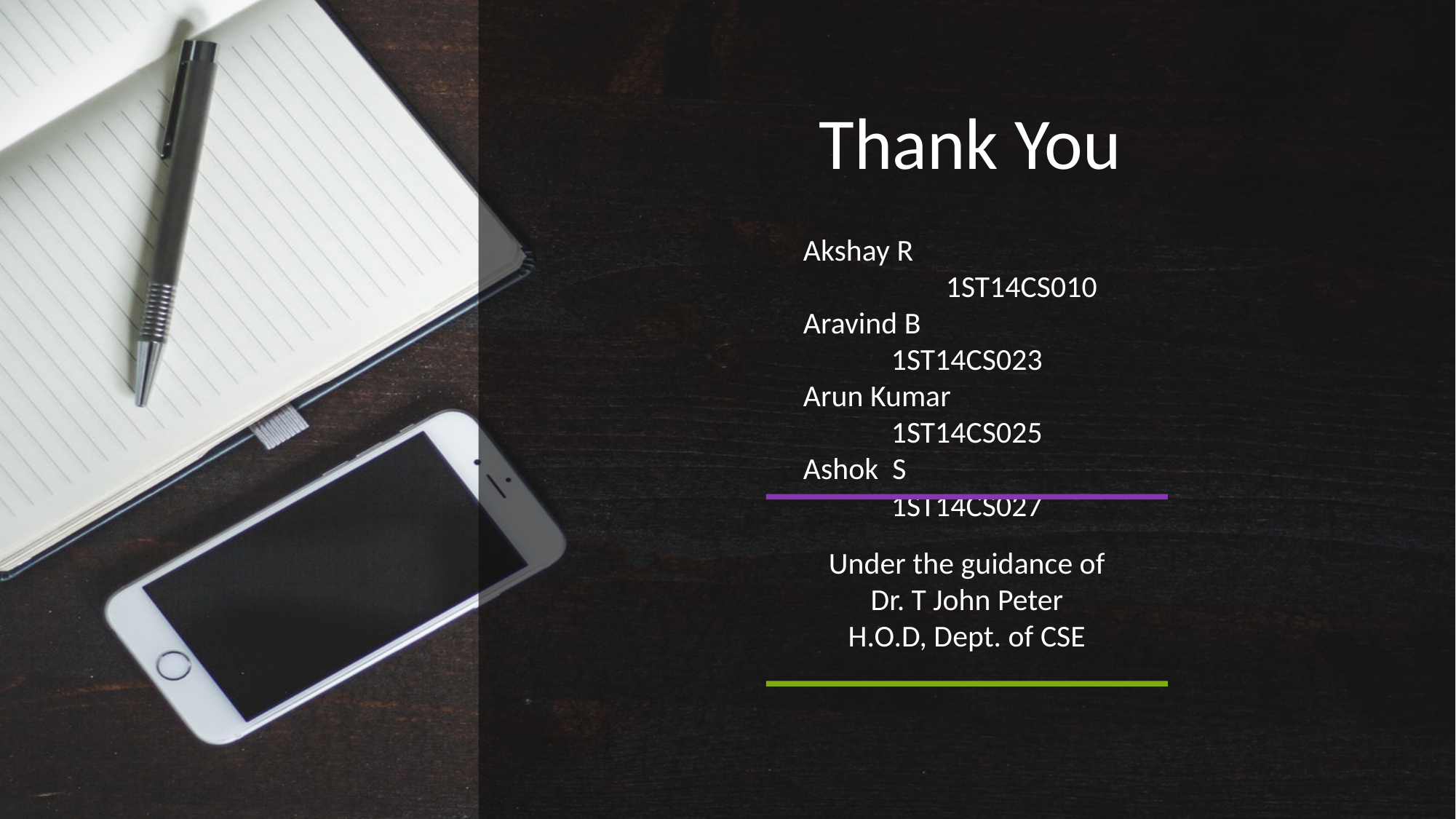

Thank You
Akshay R			1ST14CS010
Aravind B		1ST14CS023
Arun Kumar		1ST14CS025
Ashok  S			1ST14CS027

Under the guidance of
Dr. T John Peter
H.O.D, Dept. of CSE